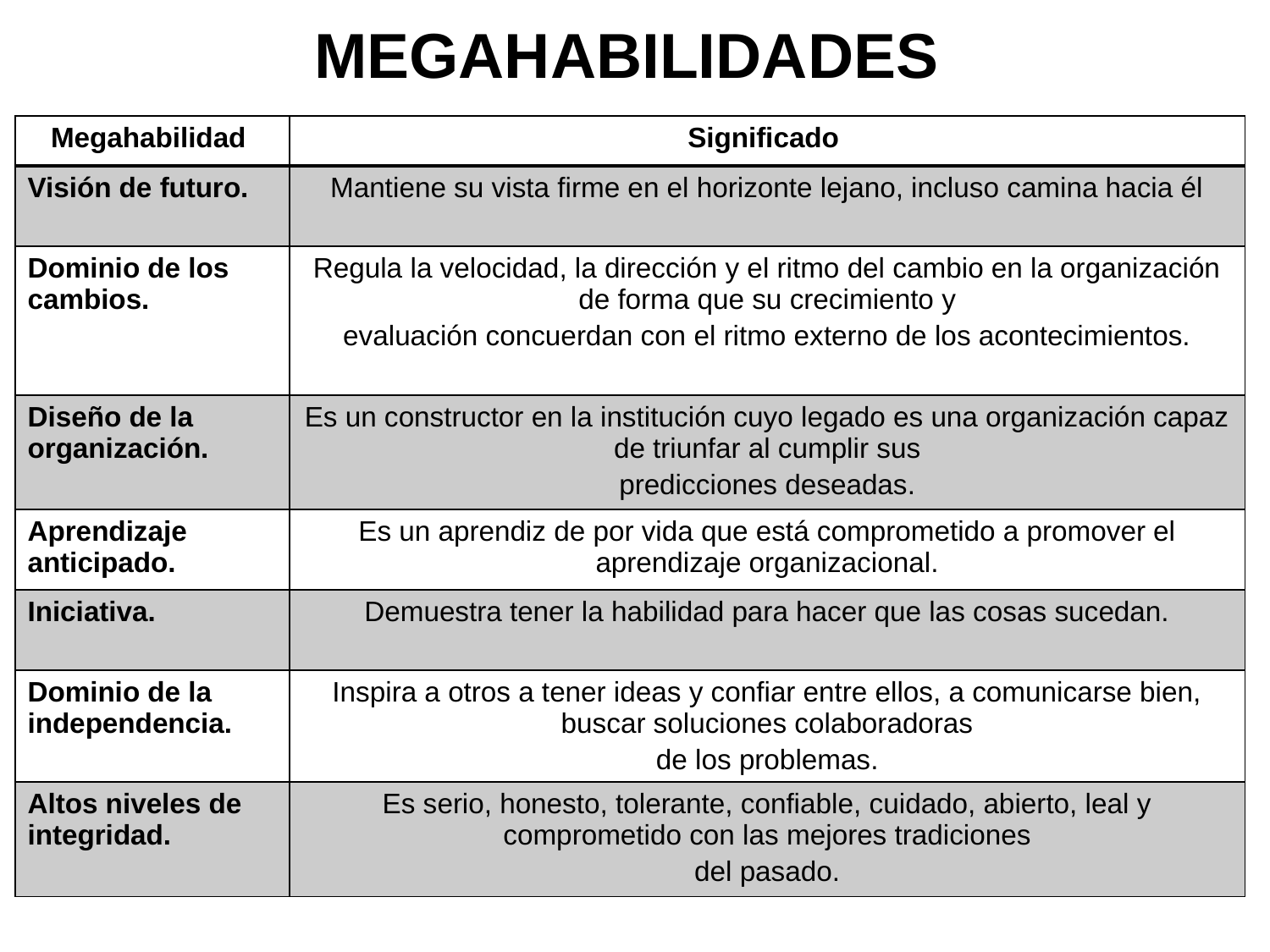

# MEGAHABILIDADES
| Megahabilidad | Significado |
| --- | --- |
| Visión de futuro. | Mantiene su vista firme en el horizonte lejano, incluso camina hacia él |
| Dominio de los cambios. | Regula la velocidad, la dirección y el ritmo del cambio en la organización de forma que su crecimiento y evaluación concuerdan con el ritmo externo de los acontecimientos. |
| Diseño de la organización. | Es un constructor en la institución cuyo legado es una organización capaz de triunfar al cumplir sus predicciones deseadas. |
| Aprendizaje anticipado. | Es un aprendiz de por vida que está comprometido a promover el aprendizaje organizacional. |
| Iniciativa. | Demuestra tener la habilidad para hacer que las cosas sucedan. |
| Dominio de la independencia. | Inspira a otros a tener ideas y confiar entre ellos, a comunicarse bien, buscar soluciones colaboradoras de los problemas. |
| Altos niveles de integridad. | Es serio, honesto, tolerante, confiable, cuidado, abierto, leal y comprometido con las mejores tradiciones del pasado. |